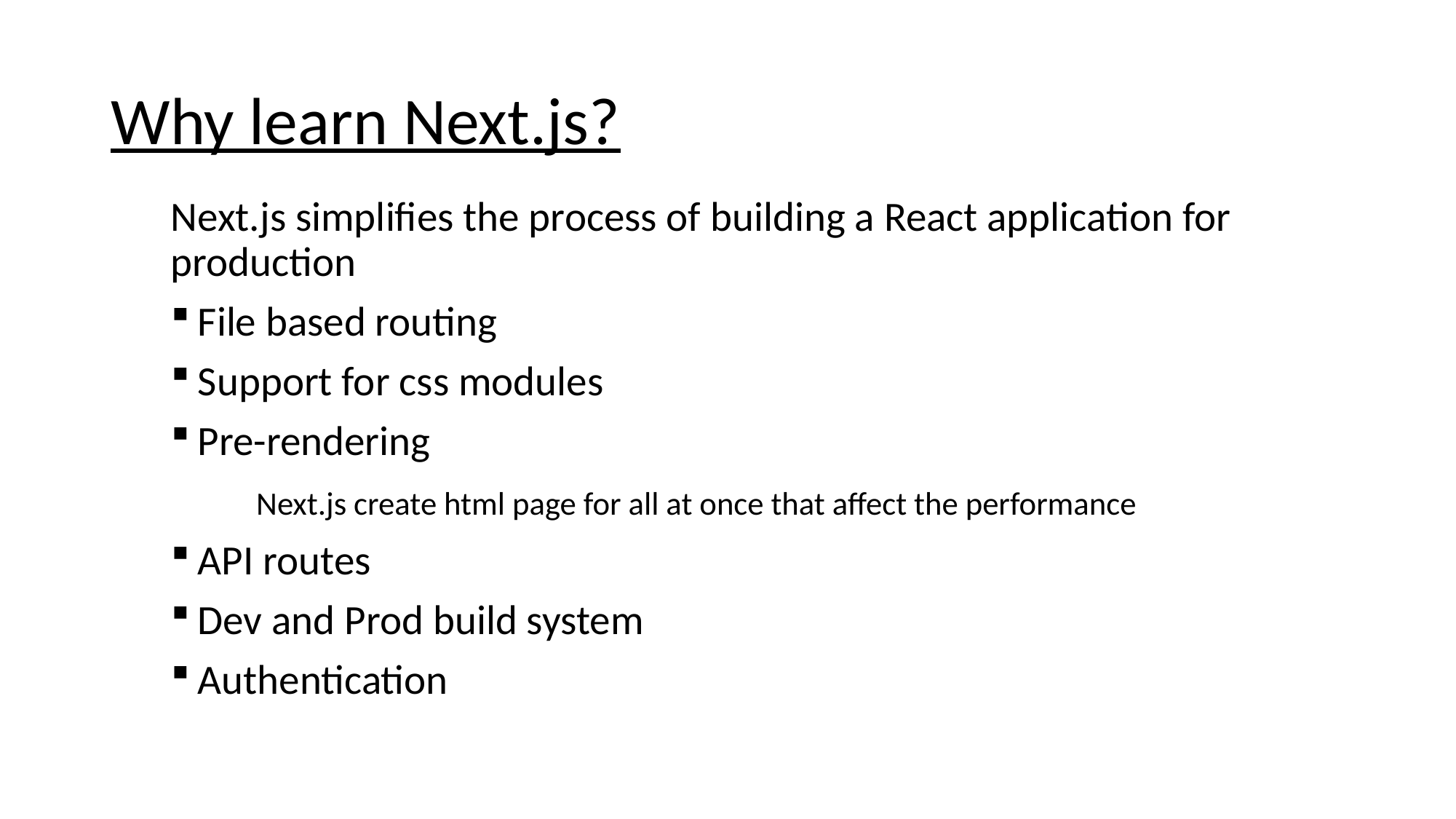

# Why learn Next.js?
Next.js simplifies the process of building a React application for production
File based routing
Support for css modules
Pre-rendering
         Next.js create html page for all at once that affect the performance
API routes
Dev and Prod build system
Authentication